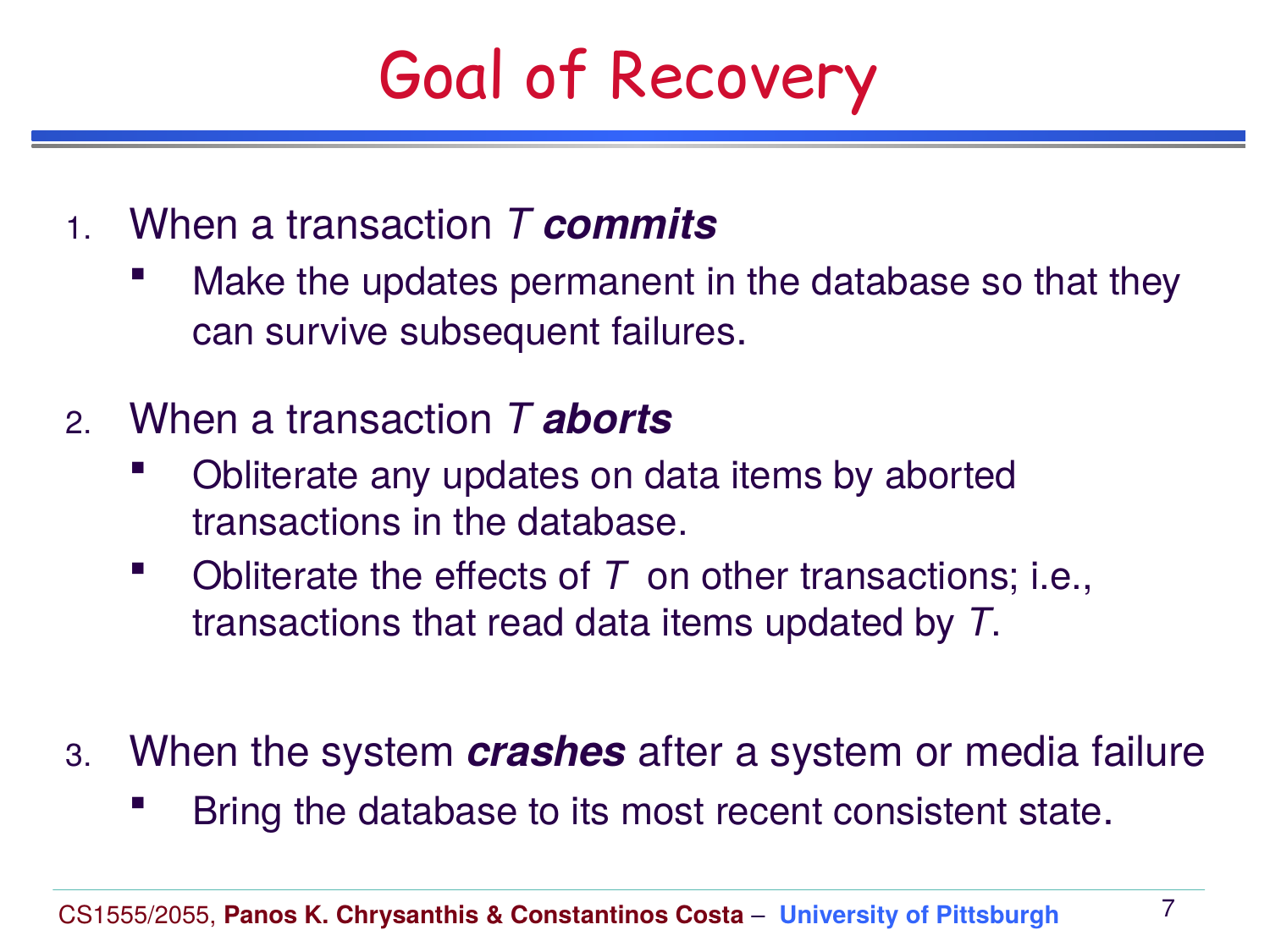

# Goal of Recovery

When a transaction T commits
Make the updates permanent in the database so that they can survive subsequent failures.

When a transaction T aborts
Obliterate any updates on data items by aborted transactions in the database.
Obliterate the effects of T  on other transactions; i.e., transactions that read data items updated by T.

When the system crashes after a system or media failure
Bring the database to its most recent consistent state.